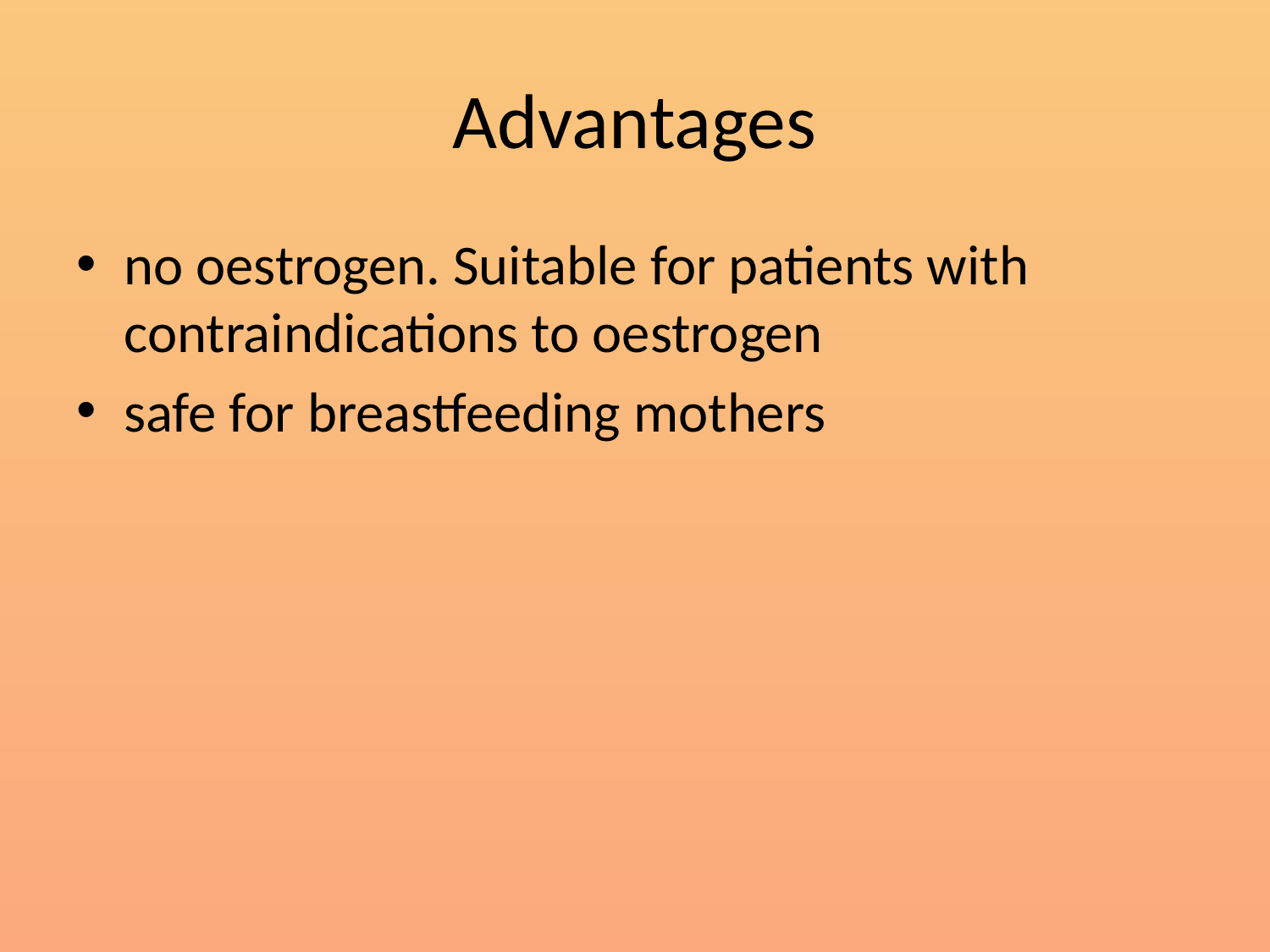

# Advantages
no oestrogen. Suitable for patients with contraindications to oestrogen
safe for breastfeeding mothers